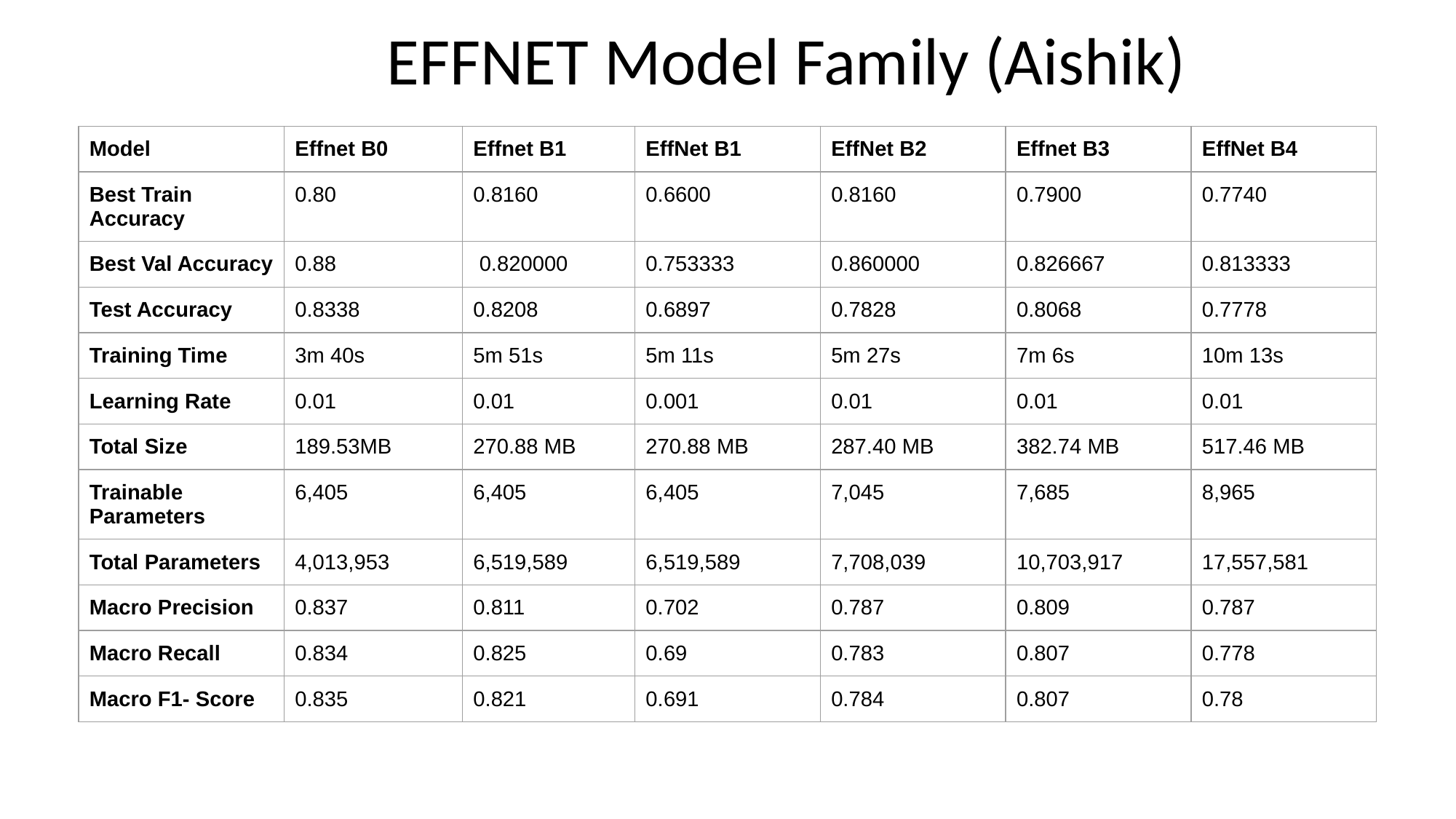

# EFFNET Model Family (Aishik)
| Model | Effnet B0 | Effnet B1 | EffNet B1 | EffNet B2 | Effnet B3 | EffNet B4 |
| --- | --- | --- | --- | --- | --- | --- |
| Best Train Accuracy | 0.80 | 0.8160 | 0.6600 | 0.8160 | 0.7900 | 0.7740 |
| Best Val Accuracy | 0.88 | 0.820000 | 0.753333 | 0.860000 | 0.826667 | 0.813333 |
| Test Accuracy | 0.8338 | 0.8208 | 0.6897 | 0.7828 | 0.8068 | 0.7778 |
| Training Time | 3m 40s | 5m 51s | 5m 11s | 5m 27s | 7m 6s | 10m 13s |
| Learning Rate | 0.01 | 0.01 | 0.001 | 0.01 | 0.01 | 0.01 |
| Total Size | 189.53MB | 270.88 MB | 270.88 MB | 287.40 MB | 382.74 MB | 517.46 MB |
| Trainable Parameters | 6,405 | 6,405 | 6,405 | 7,045 | 7,685 | 8,965 |
| Total Parameters | 4,013,953 | 6,519,589 | 6,519,589 | 7,708,039 | 10,703,917 | 17,557,581 |
| Macro Precision | 0.837 | 0.811 | 0.702 | 0.787 | 0.809 | 0.787 |
| Macro Recall | 0.834 | 0.825 | 0.69 | 0.783 | 0.807 | 0.778 |
| Macro F1- Score | 0.835 | 0.821 | 0.691 | 0.784 | 0.807 | 0.78 |